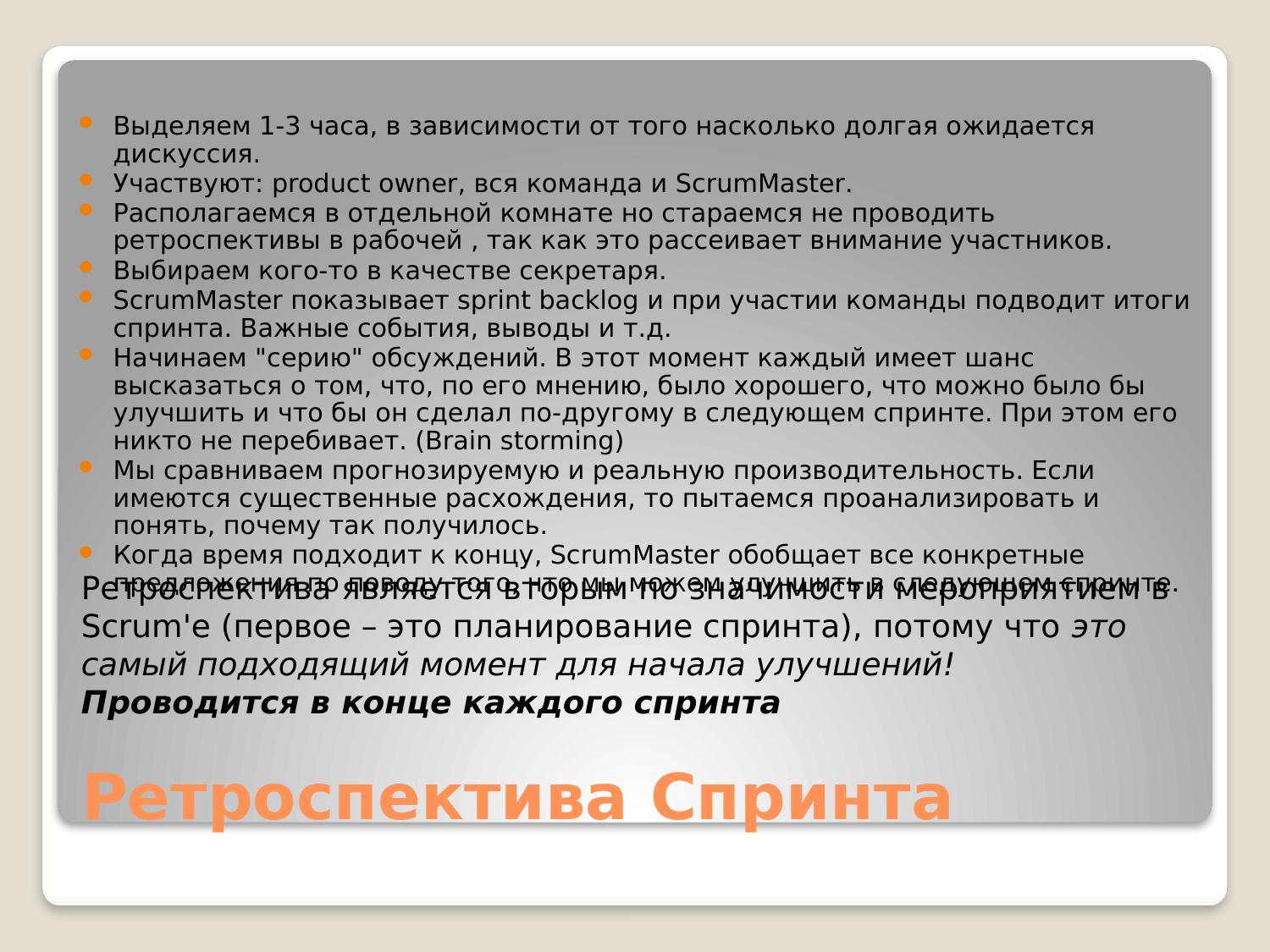

Выделяем 1-3 часа, в зависимости от того насколько долгая ожидается дискуссия.
Участвуют: product owner, вся команда и ScrumMaster.
Располагаемся в отдельной комнате но стараемся не проводить ретроспективы в рабочей , так как это рассеивает внимание участников.
Выбираем кого-то в качестве секретаря.
ScrumMaster показывает sprint backlog и при участии команды подводит итоги спринта. Важные события, выводы и т.д.
Начинаем "серию" обсуждений. В этот момент каждый имеет шанс высказаться о том, что, по его мнению, было хорошего, что можно было бы улучшить и что бы он сделал по-другому в следующем спринте. При этом его никто не перебивает. (Brain storming)
Мы сравниваем прогнозируемую и реальную производительность. Если имеются существенные расхождения, то пытаемся проанализировать и понять, почему так получилось.
Когда время подходит к концу, ScrumMaster обобщает все конкретные предложения по поводу того, что мы можем улучшить в следующем спринте.

Ретроспектива является вторым по значимости мероприятием в Scrum'e (первое – это планирование спринта), потому что это самый подходящий момент для начала улучшений!
Проводится в конце каждого спринта
# Ретроспектива Спринта